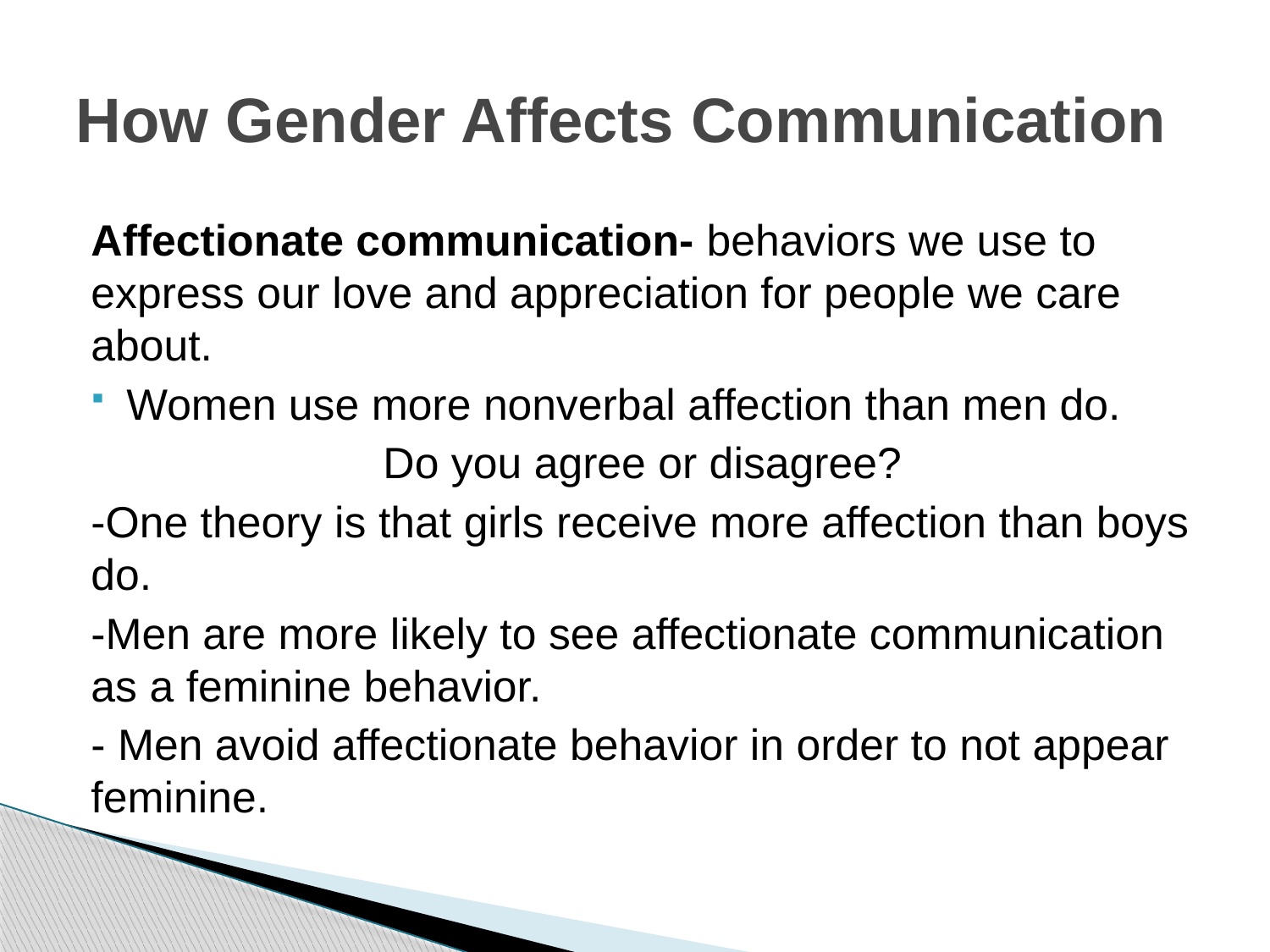

# How Gender Affects Communication
Affectionate communication- behaviors we use to express our love and appreciation for people we care about.
Women use more nonverbal affection than men do.
Do you agree or disagree?
-One theory is that girls receive more affection than boys do.
-Men are more likely to see affectionate communication as a feminine behavior.
- Men avoid affectionate behavior in order to not appear feminine.